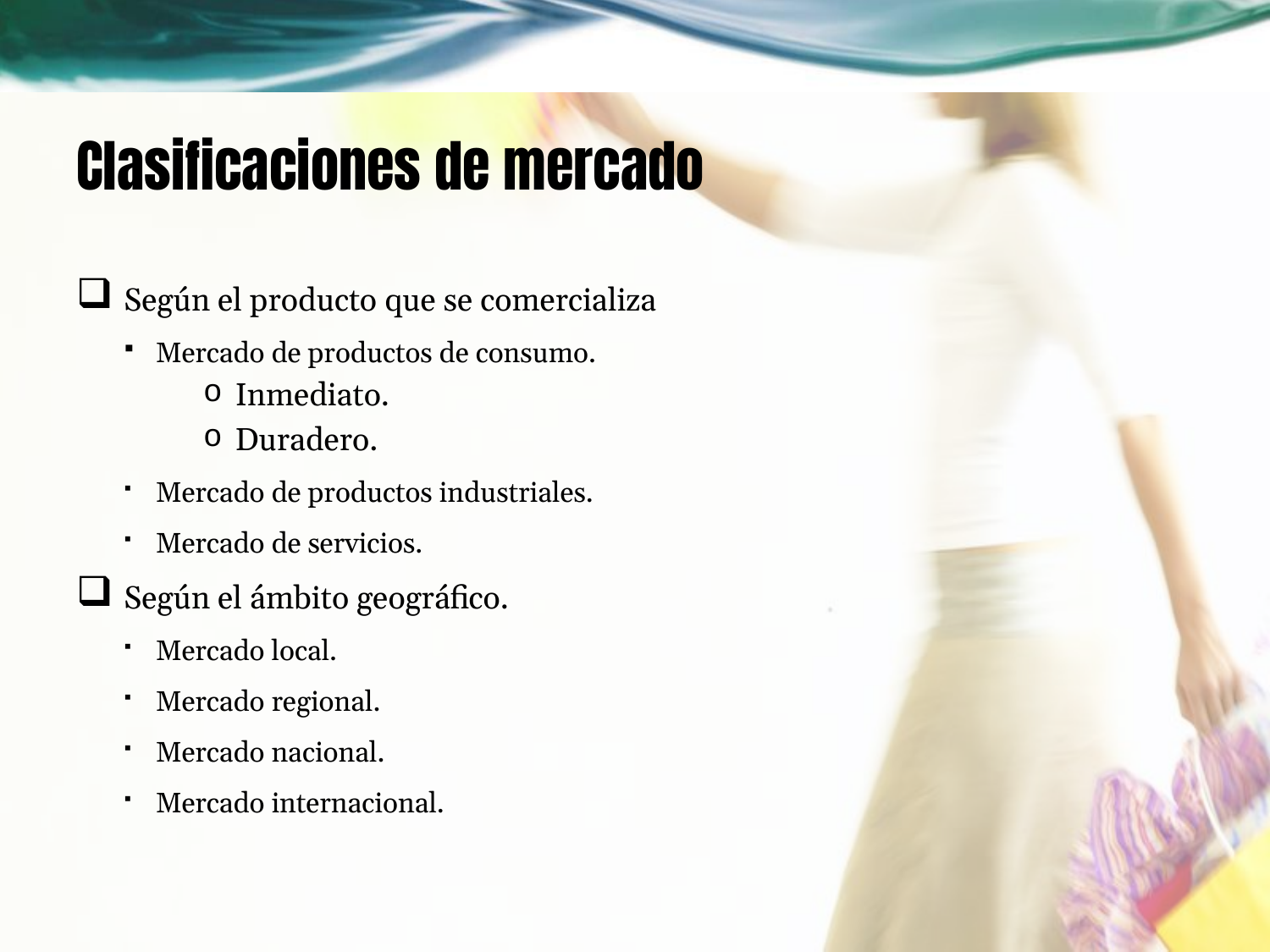

# Clasificaciones de mercado
Según el producto que se comercializa
Mercado de productos de consumo.
Inmediato.
Duradero.
Mercado de productos industriales.
Mercado de servicios.
Según el ámbito geográfico.
Mercado local.
Mercado regional.
Mercado nacional.
Mercado internacional.